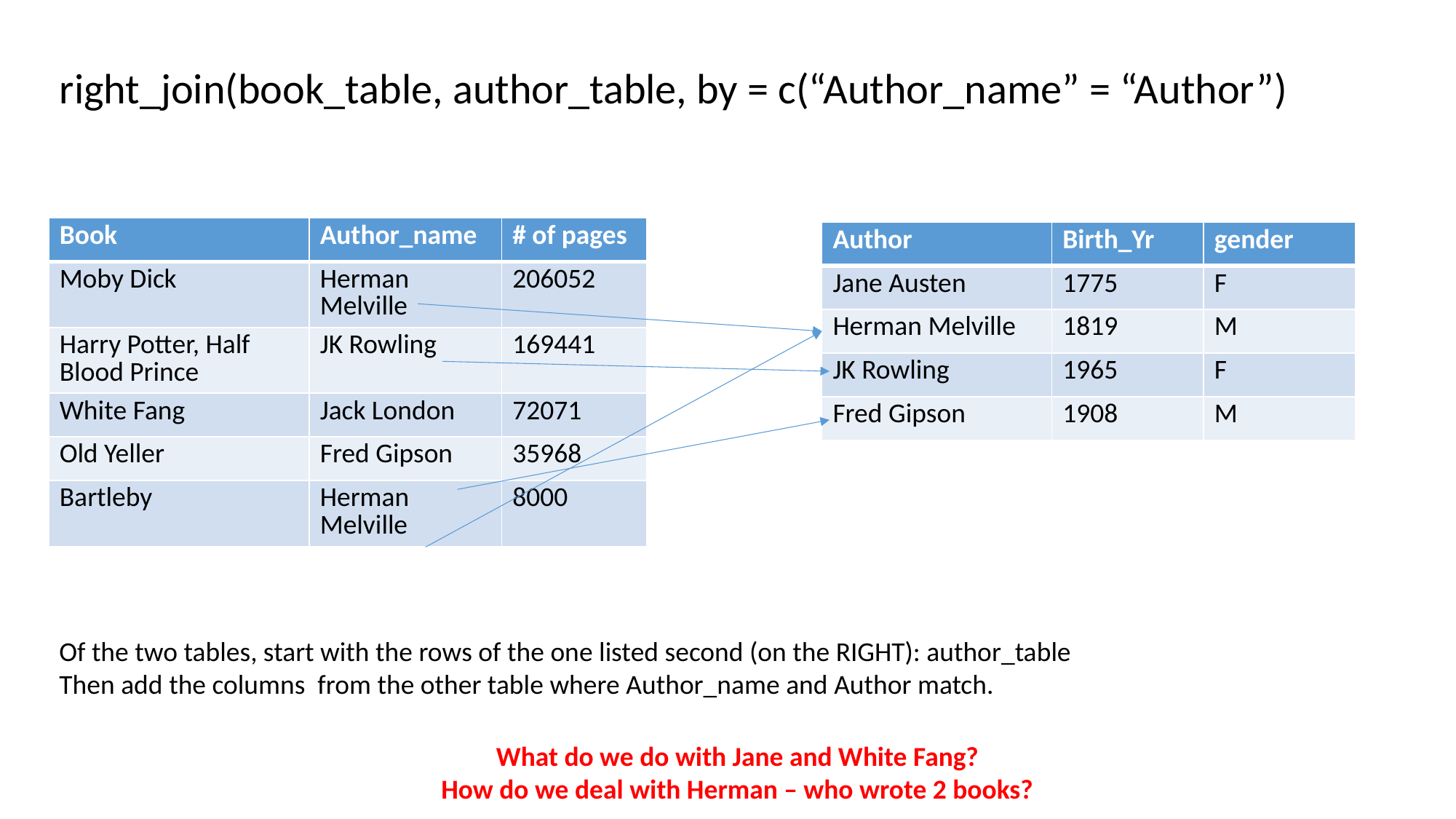

# right_join(book_table, author_table, by = c(“Author_name” = “Author”)
| Book | Author\_name | # of pages |
| --- | --- | --- |
| Moby Dick | Herman Melville | 206052 |
| Harry Potter, Half Blood Prince | JK Rowling | 169441 |
| White Fang | Jack London | 72071 |
| Old Yeller | Fred Gipson | 35968 |
| Bartleby | Herman Melville | 8000 |
| Author | Birth\_Yr | gender |
| --- | --- | --- |
| Jane Austen | 1775 | F |
| Herman Melville | 1819 | M |
| JK Rowling | 1965 | F |
| Fred Gipson | 1908 | M |
Of the two tables, start with the rows of the one listed second (on the RIGHT): author_table
Then add the columns  from the other table where Author_name and Author match.
What do we do with Jane and White Fang?
How do we deal with Herman – who wrote 2 books?